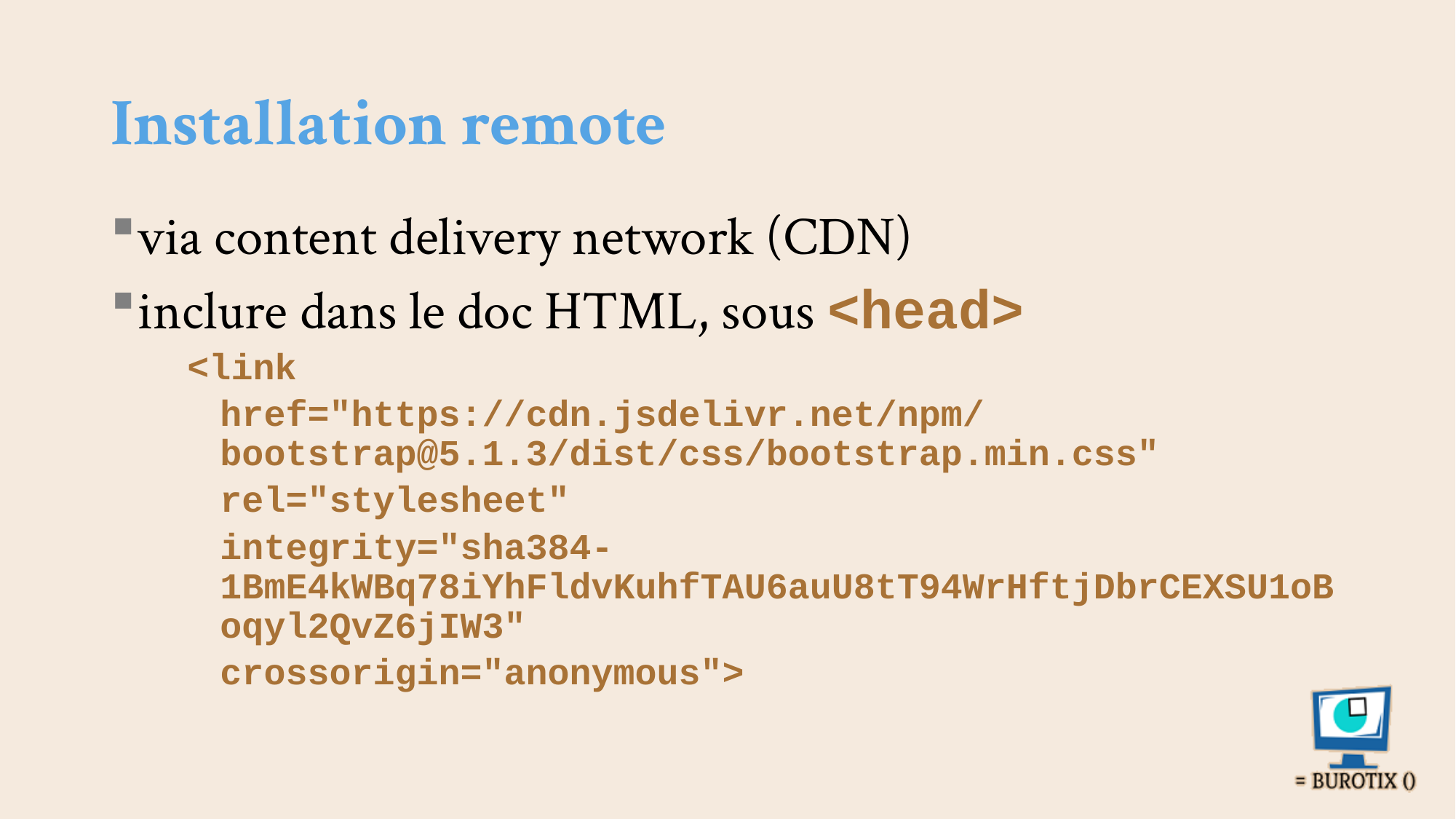

# Installation remote
via content delivery network (CDN)
inclure dans le doc HTML, sous <head>
 <link
href="https://cdn.jsdelivr.net/npm/bootstrap@5.1.3/dist/css/bootstrap.min.css"
rel="stylesheet"
integrity="sha384-1BmE4kWBq78iYhFldvKuhfTAU6auU8tT94WrHftjDbrCEXSU1oBoqyl2QvZ6jIW3"
crossorigin="anonymous">